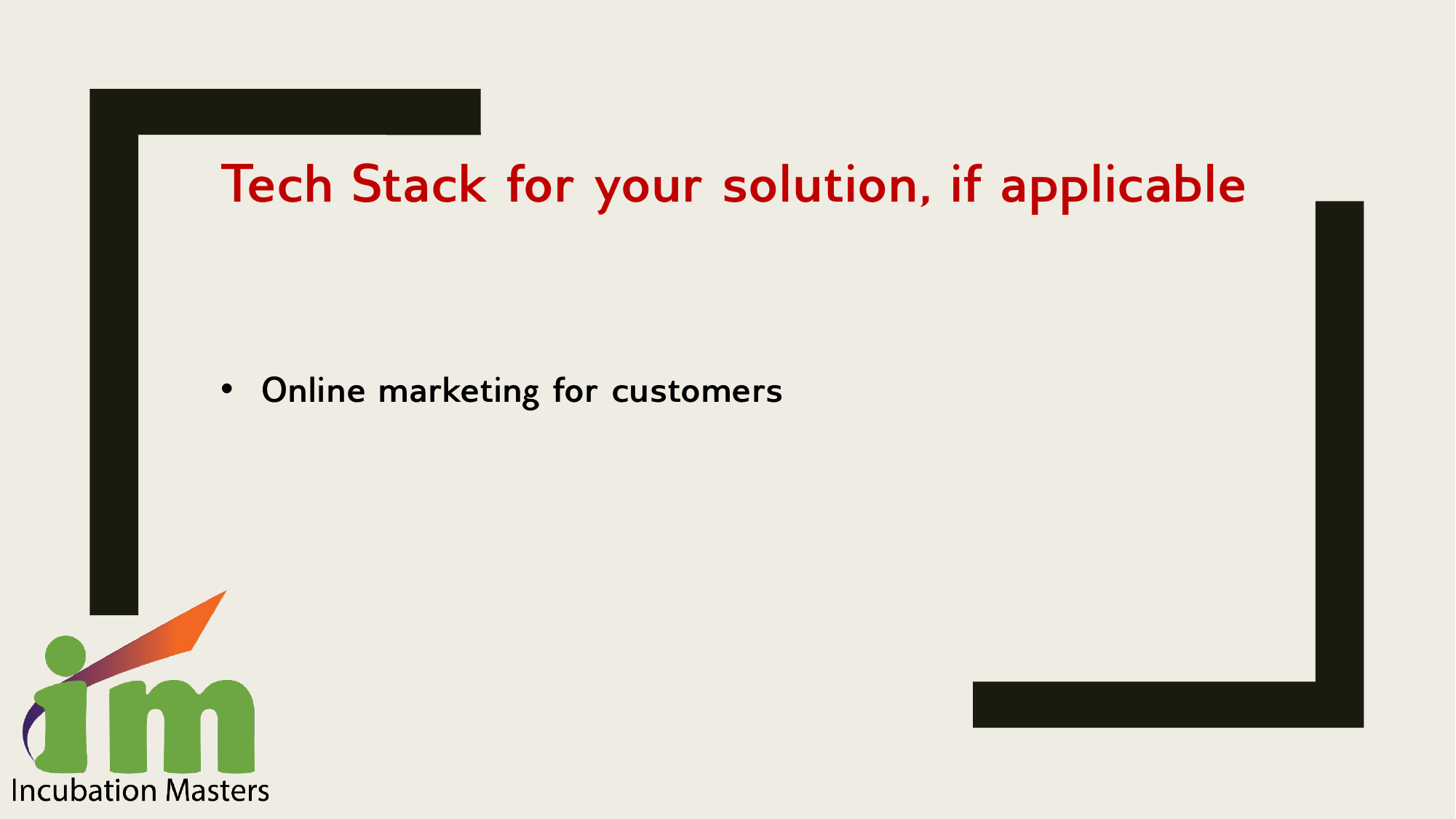

Tech Stack for your solution, if applicable

Online marketing for customers